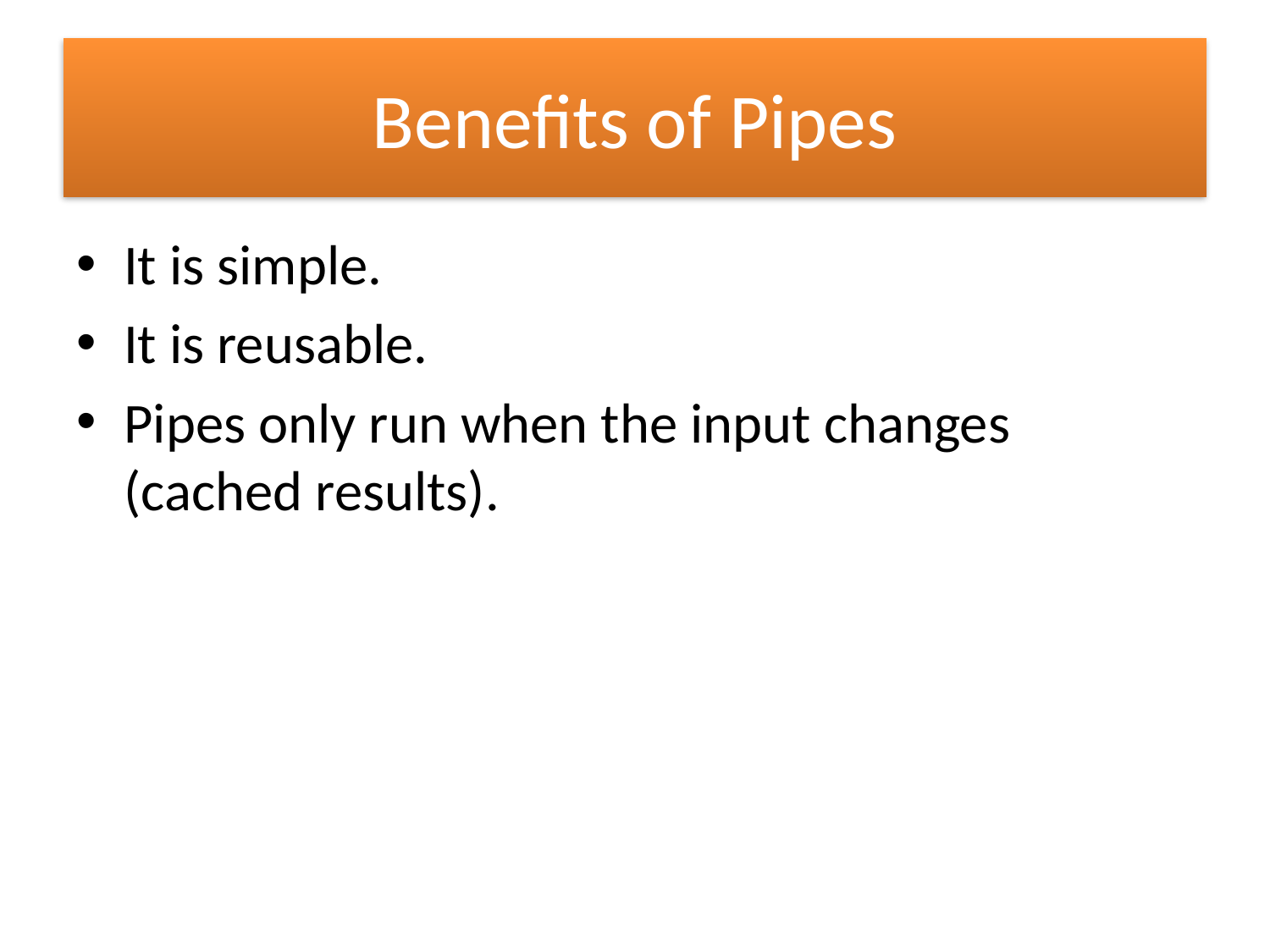

# Benefits of Pipes
It is simple.
It is reusable.
Pipes only run when the input changes (cached results).